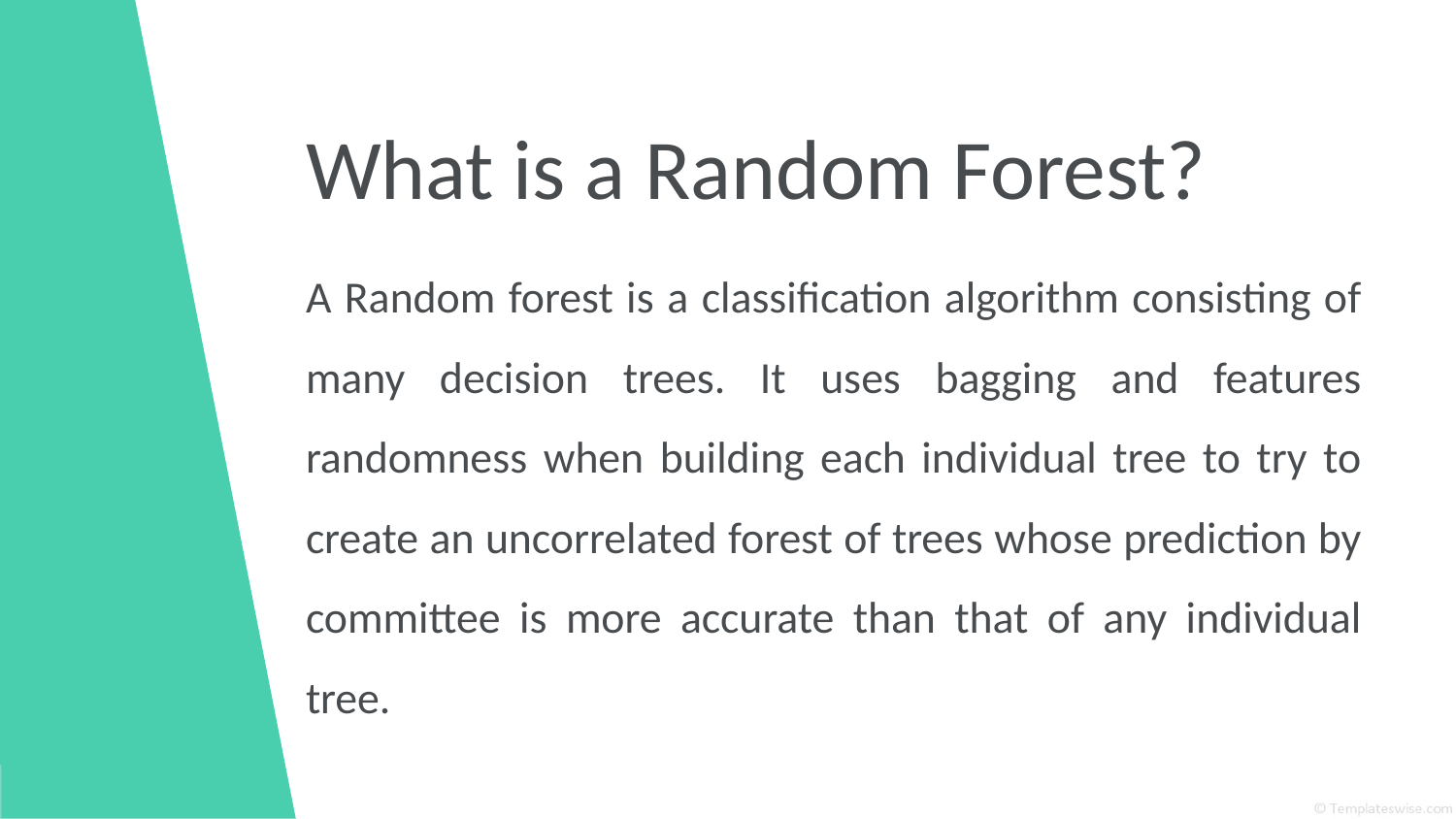

# What is a Random Forest?
A Random forest is a classification algorithm consisting of many decision trees. It uses bagging and features randomness when building each individual tree to try to create an uncorrelated forest of trees whose prediction by committee is more accurate than that of any individual tree.